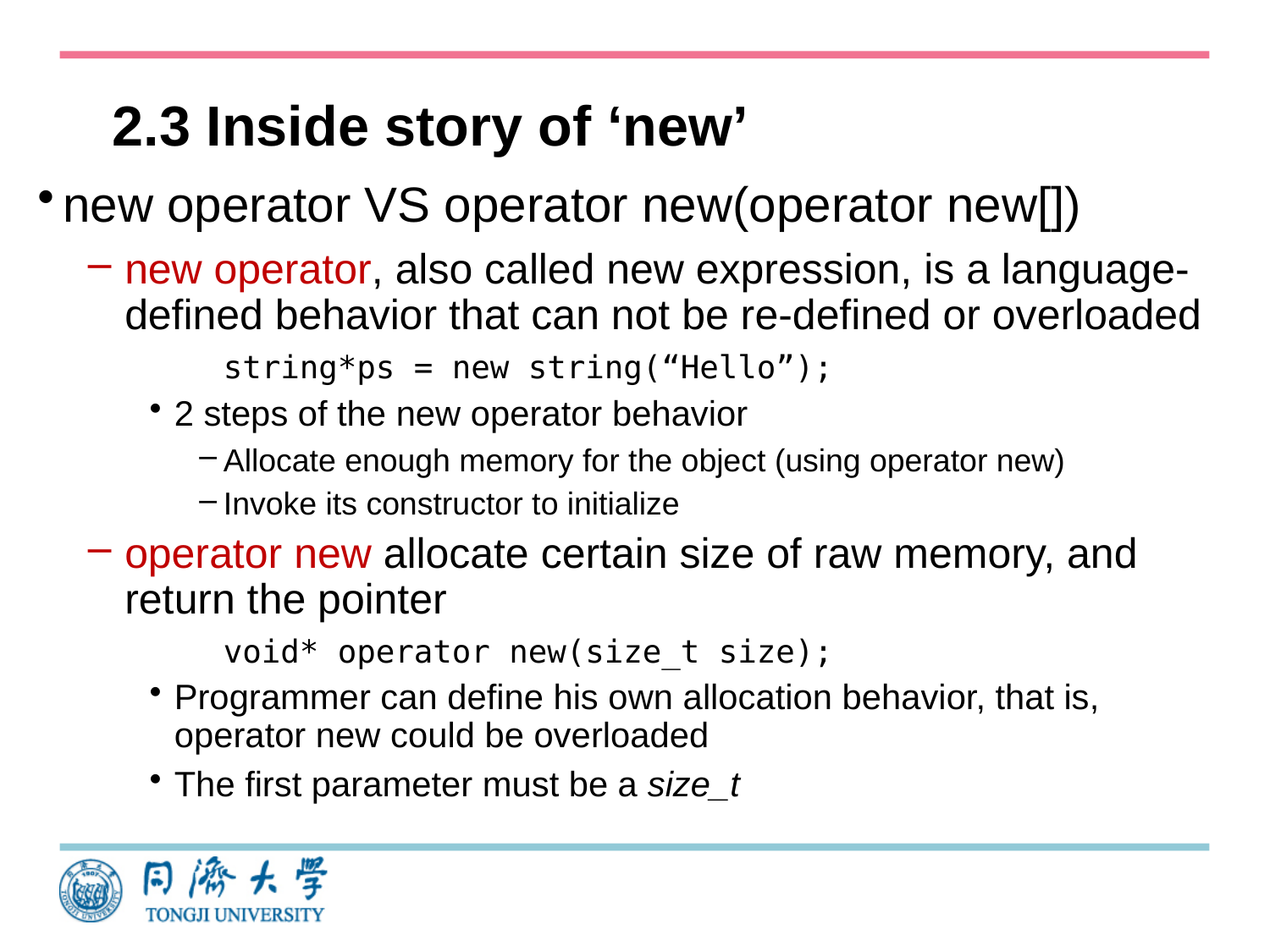

# 2.3 Inside story of ‘new’
new operator VS operator new(operator new[])
new operator, also called new expression, is a language-defined behavior that can not be re-defined or overloaded
	string*ps = new string(“Hello”);
2 steps of the new operator behavior
Allocate enough memory for the object (using operator new)
Invoke its constructor to initialize
operator new allocate certain size of raw memory, and return the pointer
	void* operator new(size_t size);
Programmer can define his own allocation behavior, that is, operator new could be overloaded
The first parameter must be a size_t